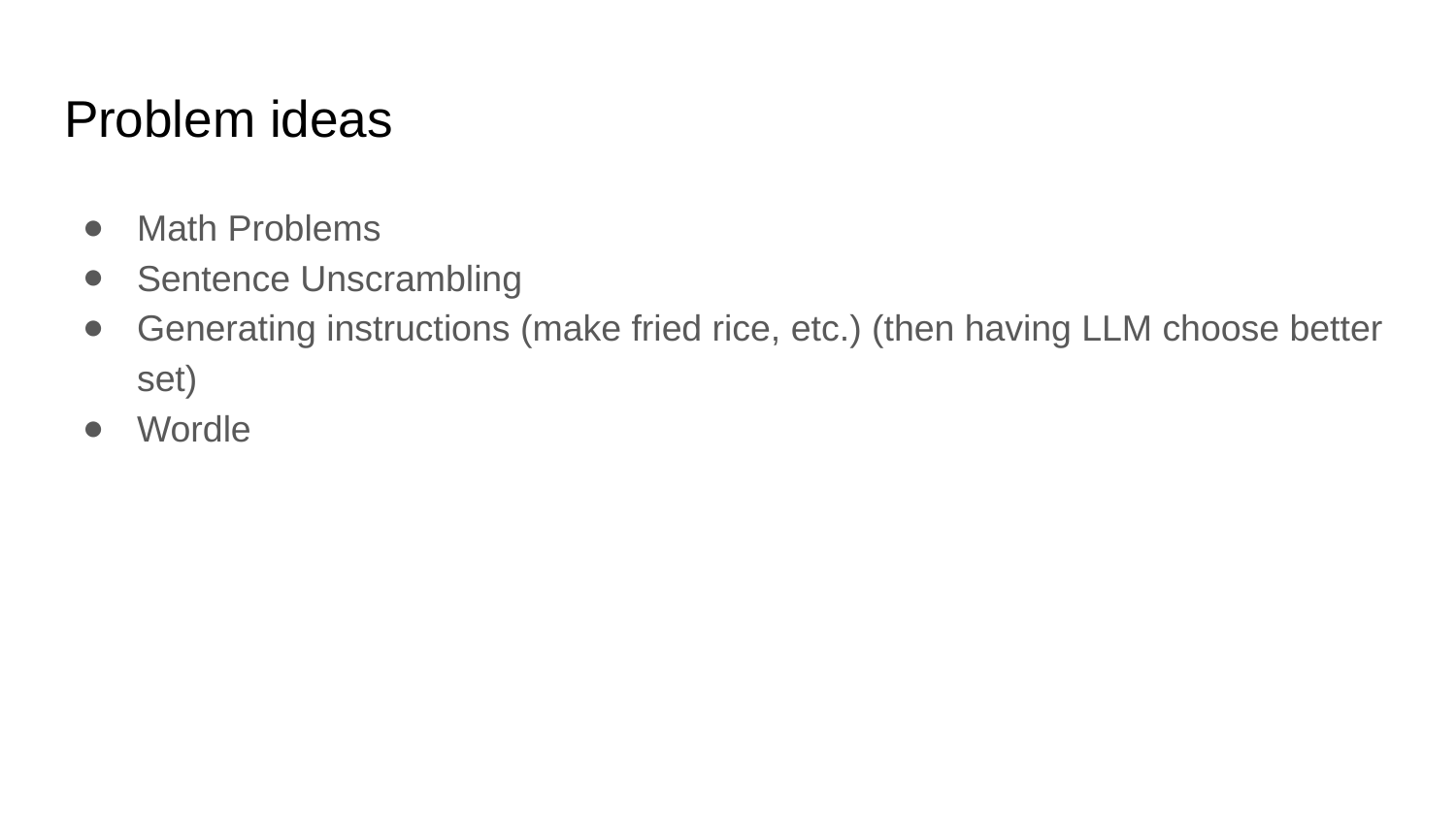

# Problem ideas
Math Problems
Sentence Unscrambling
Generating instructions (make fried rice, etc.) (then having LLM choose better set)
Wordle